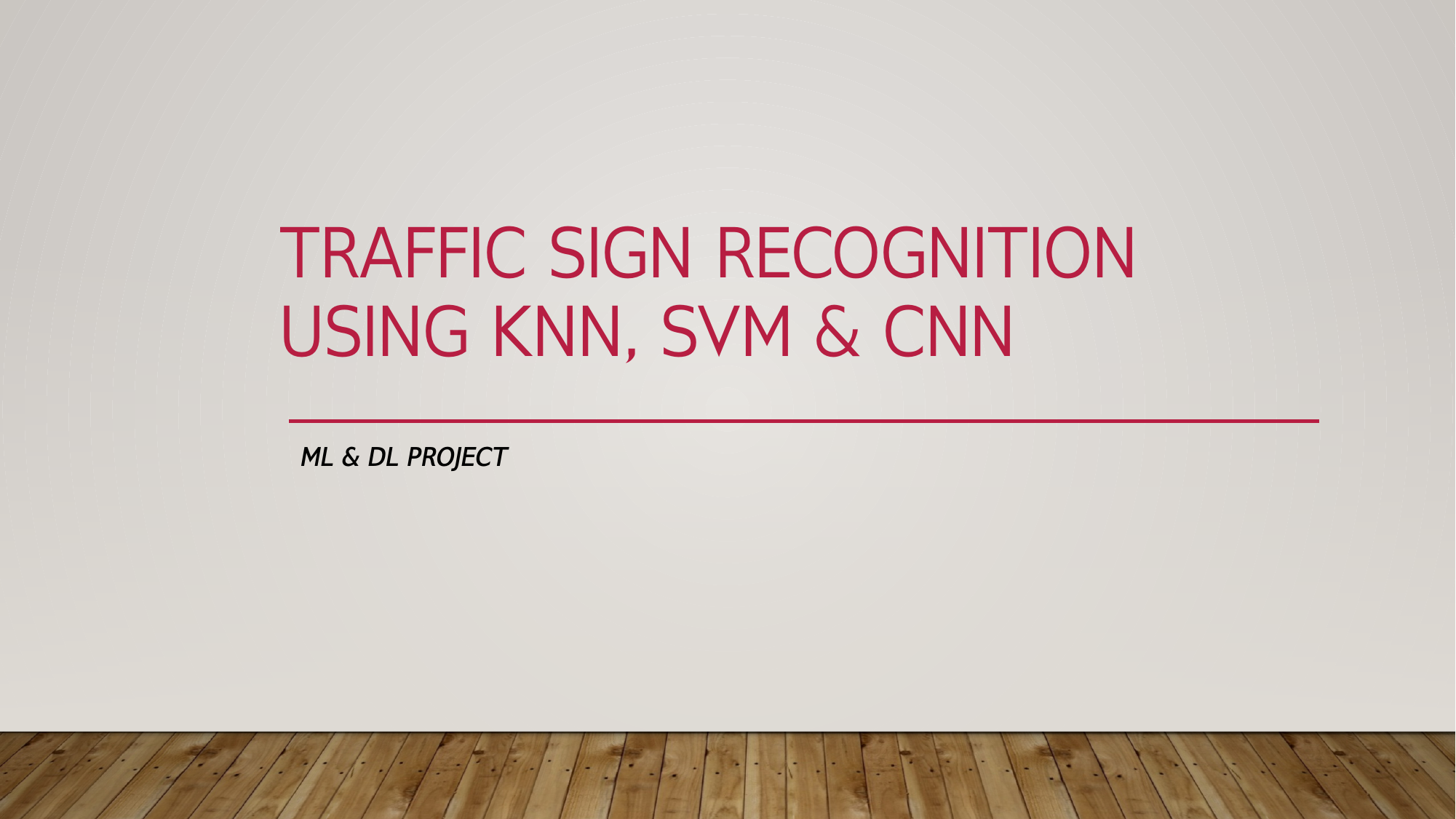

# TRAFFIC SIGN RECOGNITION USING KNN, SVM & CNN
ML & DL PROJECT